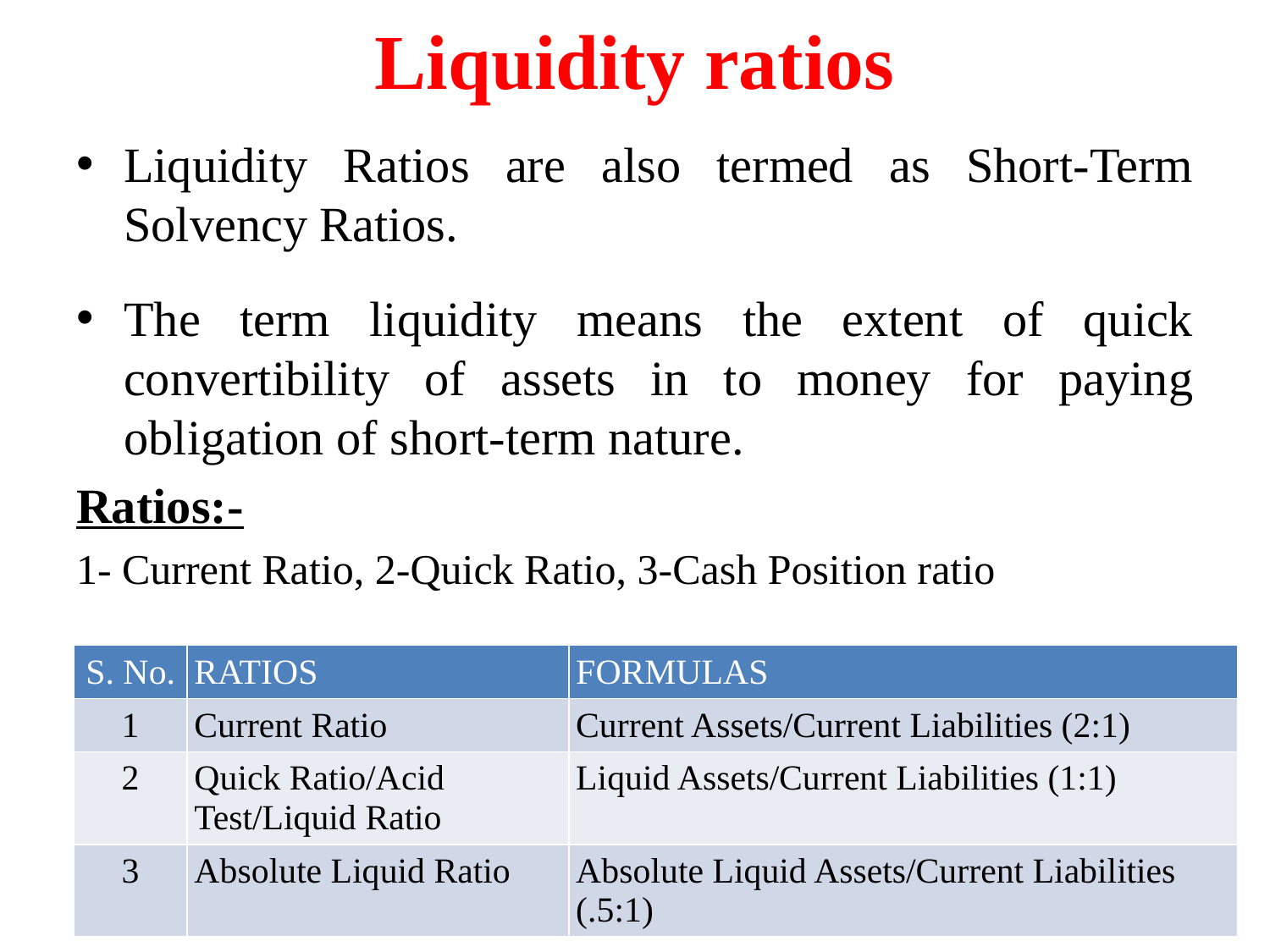

# Liquidity ratios
Liquidity Ratios are also termed as Short-Term Solvency Ratios.

The term liquidity means the extent of quick convertibility of assets in to money for paying obligation of short-term nature.
Ratios:-
1- Current Ratio, 2-Quick Ratio, 3-Cash Position ratio
| S. No. | RATIOS | FORMULAS |
| --- | --- | --- |
| 1 | Current Ratio | Current Assets/Current Liabilities (2:1) |
| 2 | Quick Ratio/Acid Test/Liquid Ratio | Liquid Assets/Current Liabilities (1:1) |
| 3 | Absolute Liquid Ratio | Absolute Liquid Assets/Current Liabilities (.5:1) |